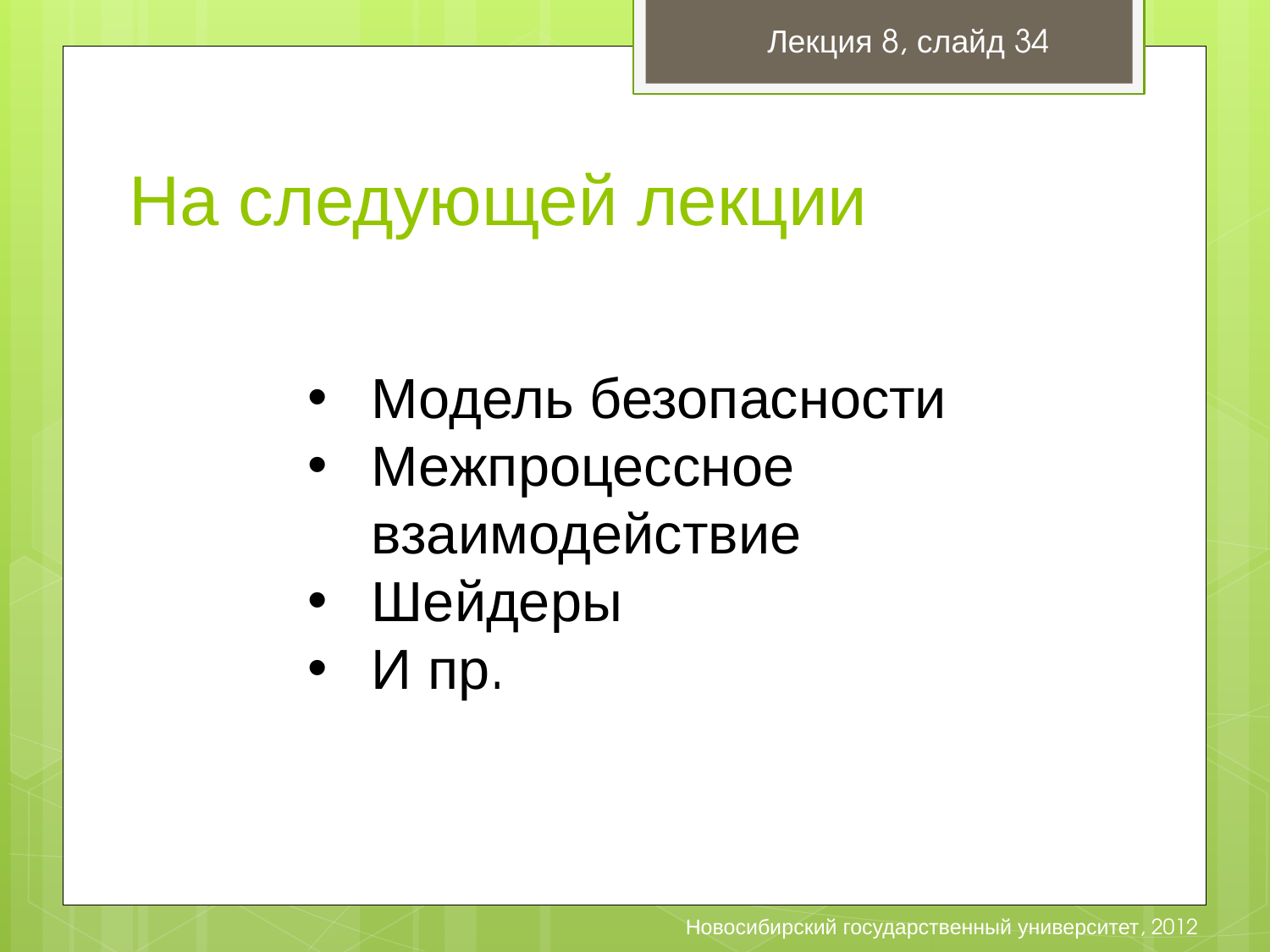

Лекция 8, слайд 34
 На следующей лекции
Модель безопасности
Межпроцессное взаимодействие
Шейдеры
И пр.

Новосибирский государственный университет, 2012